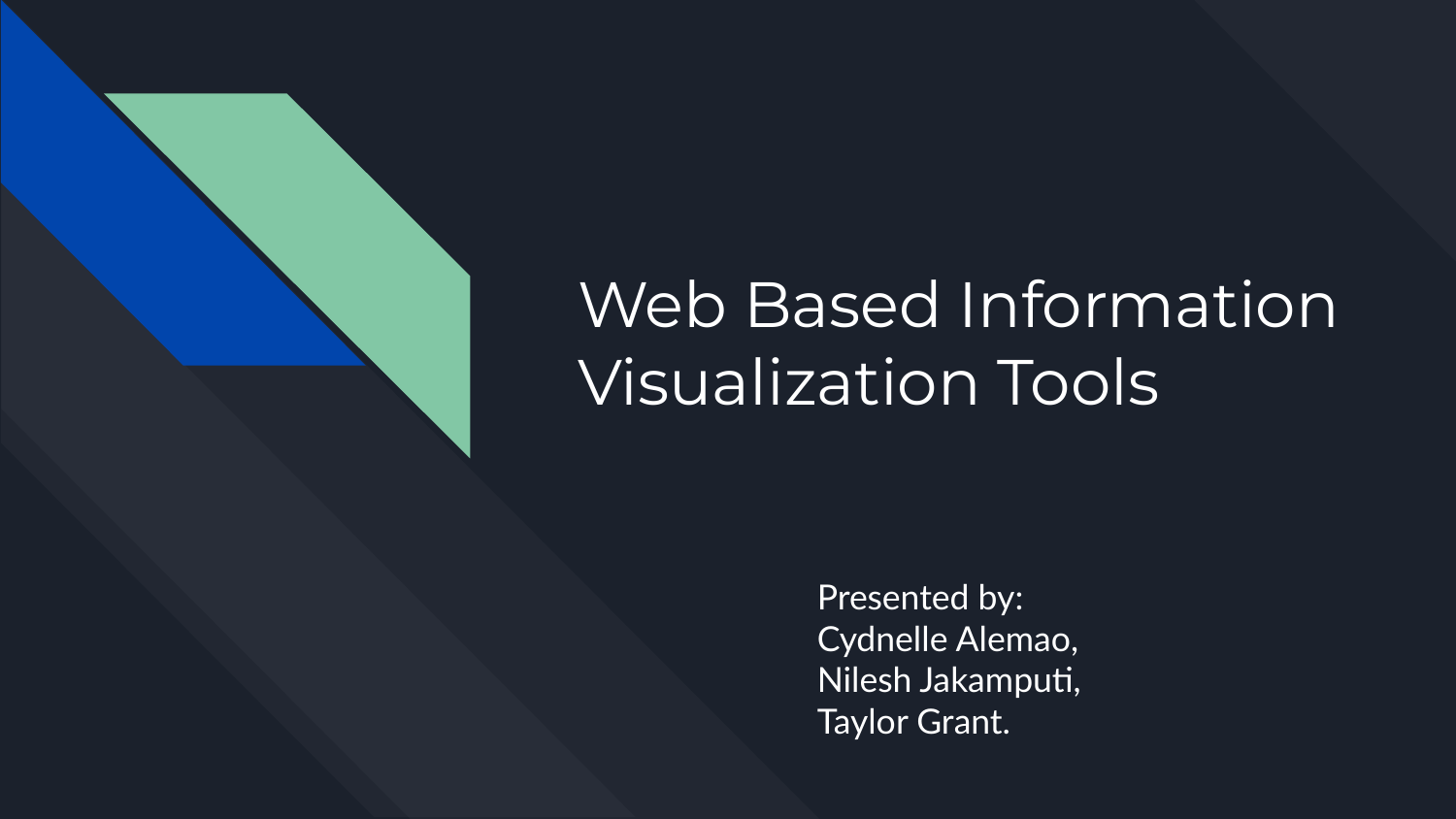

# Web Based Information Visualization Tools
Presented by:
Cydnelle Alemao,
Nilesh Jakamputi,
Taylor Grant.